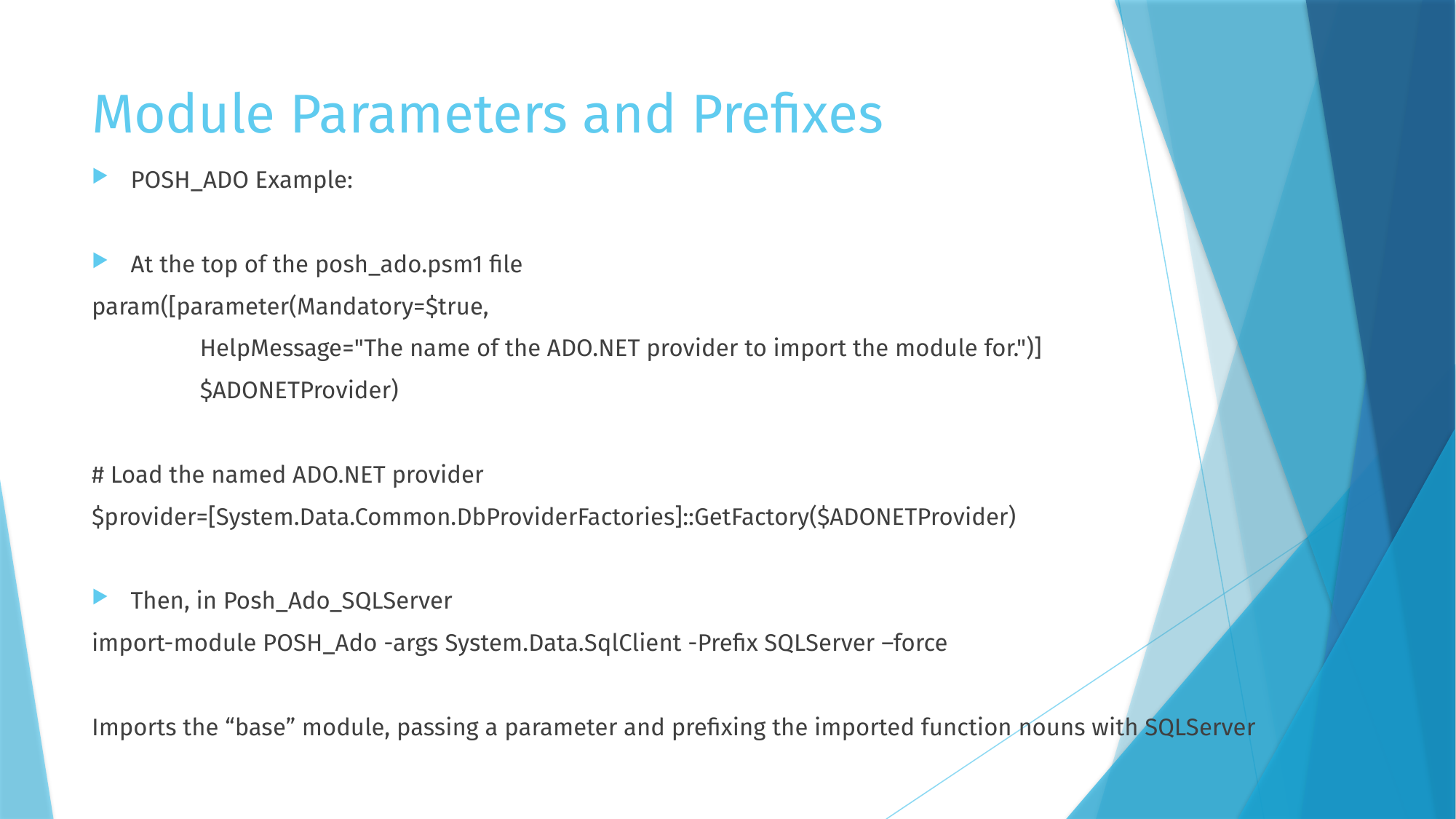

# Module Parameters and Prefixes
POSH_ADO Example:

At the top of the posh_ado.psm1 file
param([parameter(Mandatory=$true,
                 HelpMessage="The name of the ADO.NET provider to import the module for.")]
                 $ADONETProvider)

# Load the named ADO.NET provider
$provider=[System.Data.Common.DbProviderFactories]::GetFactory($ADONETProvider)

Then, in Posh_Ado_SQLServer
import-module POSH_Ado -args System.Data.SqlClient -Prefix SQLServer –force

Imports the “base” module, passing a parameter and prefixing the imported function nouns with SQLServer